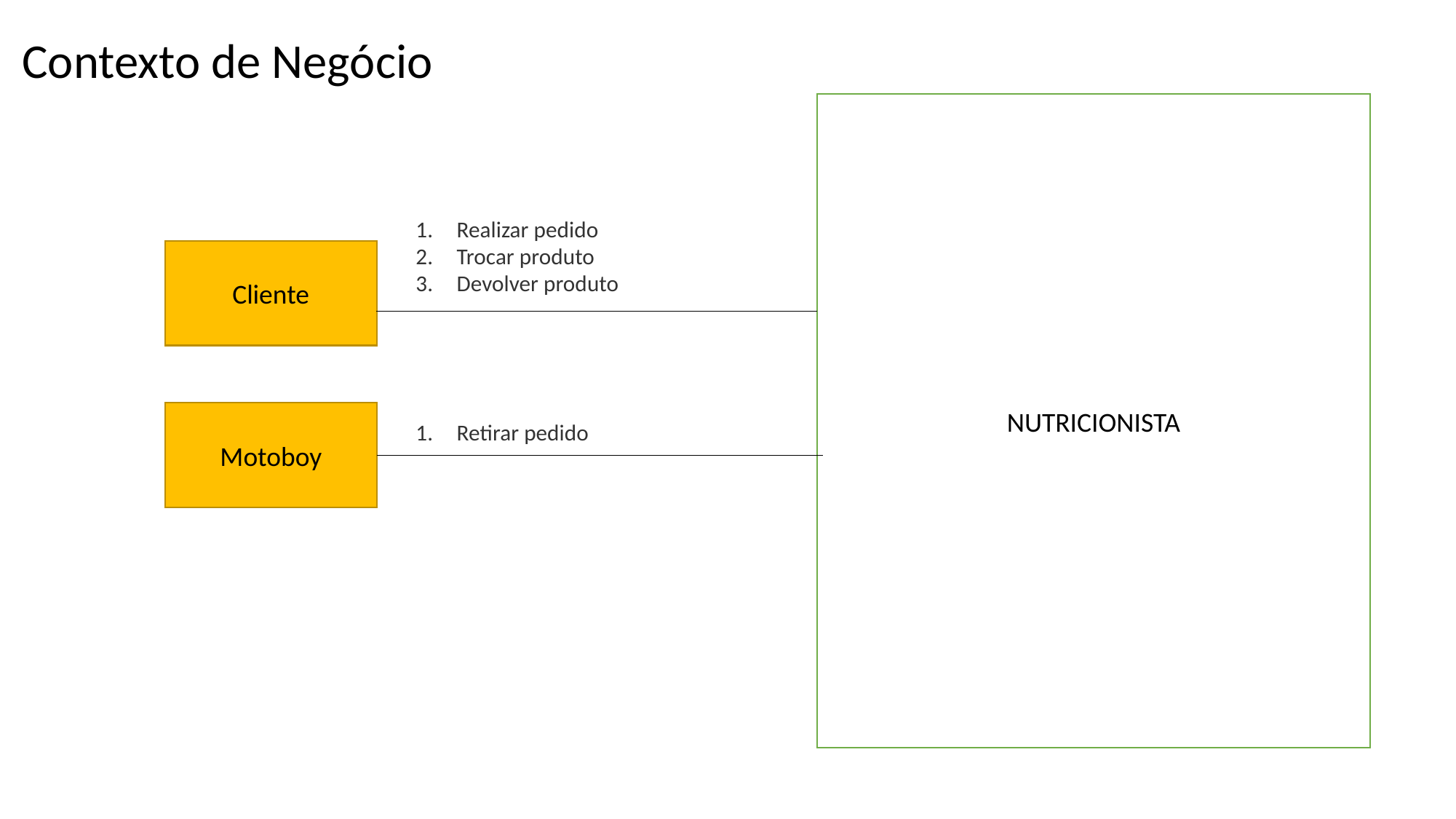

Contexto de Negócio
NUTRICIONISTA
Realizar pedido
Trocar produto
Devolver produto
Cliente
Motoboy
Retirar pedido